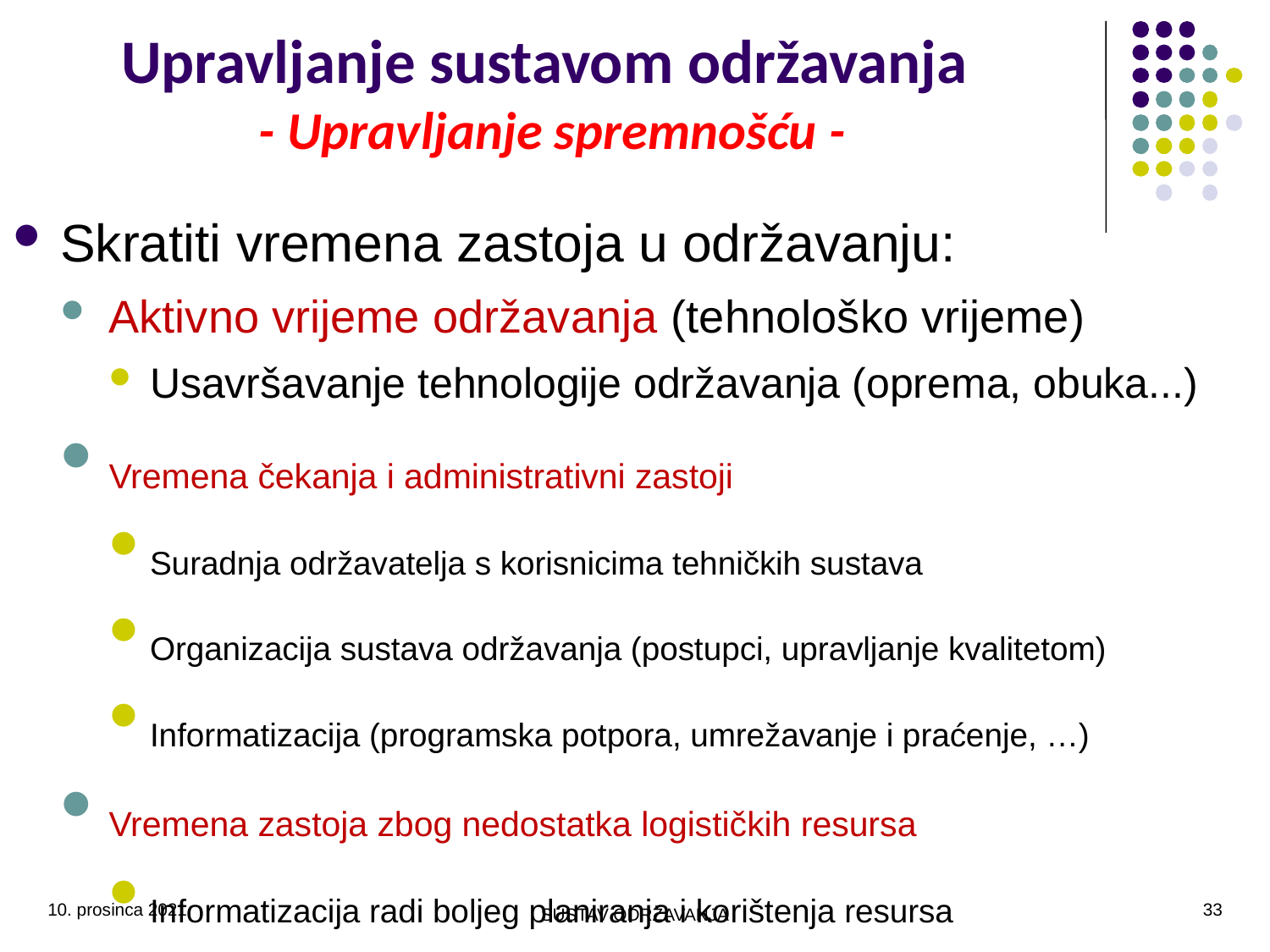

# Upravljanje sustavom održavanja - Upravljanje spremnošću -
Skratiti vremena zastoja u održavanju:
Aktivno vrijeme održavanja (tehnološko vrijeme)
Usavršavanje tehnologije održavanja (oprema, obuka...)
Vremena čekanja i administrativni zastoji
Suradnja održavatelja s korisnicima tehničkih sustava
Organizacija sustava održavanja (postupci, upravljanje kvalitetom)
Informatizacija (programska potpora, umrežavanje i praćenje, …)
Vremena zastoja zbog nedostatka logističkih resursa
Informatizacija radi boljeg planiranja i korištenja resursa
Osiguranje većih količina logističkih resursa (TROŠKOVI?)
(radna snaga, oprema, prostor, pričuvni dijelovi…)
10. prosinca 2021.
33
SUSTAV ODRŽAVANJA